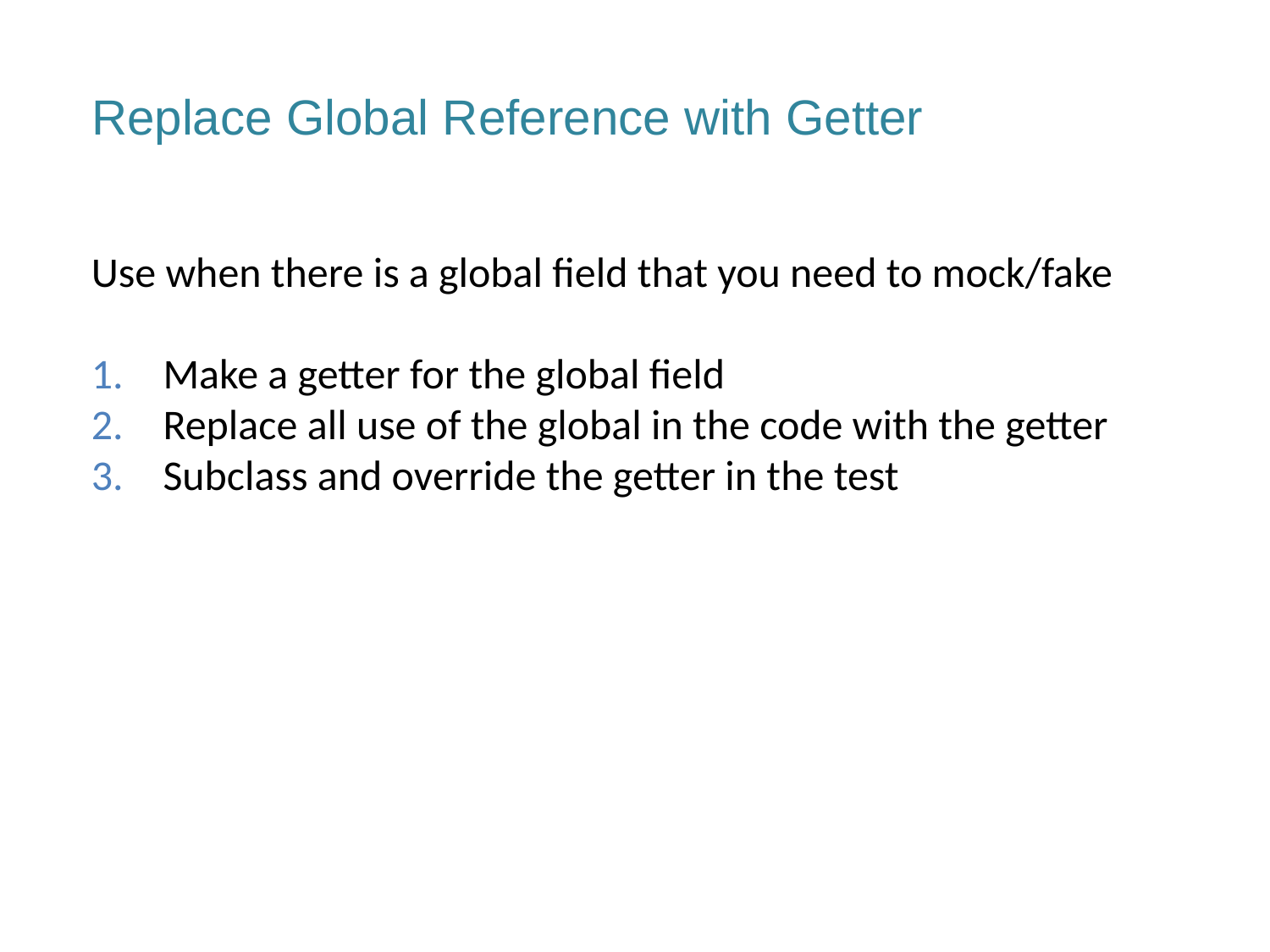

Replace Global Reference with Getter
Use when there is a global field that you need to mock/fake

Make a getter for the global field
Replace all use of the global in the code with the getter
Subclass and override the getter in the test